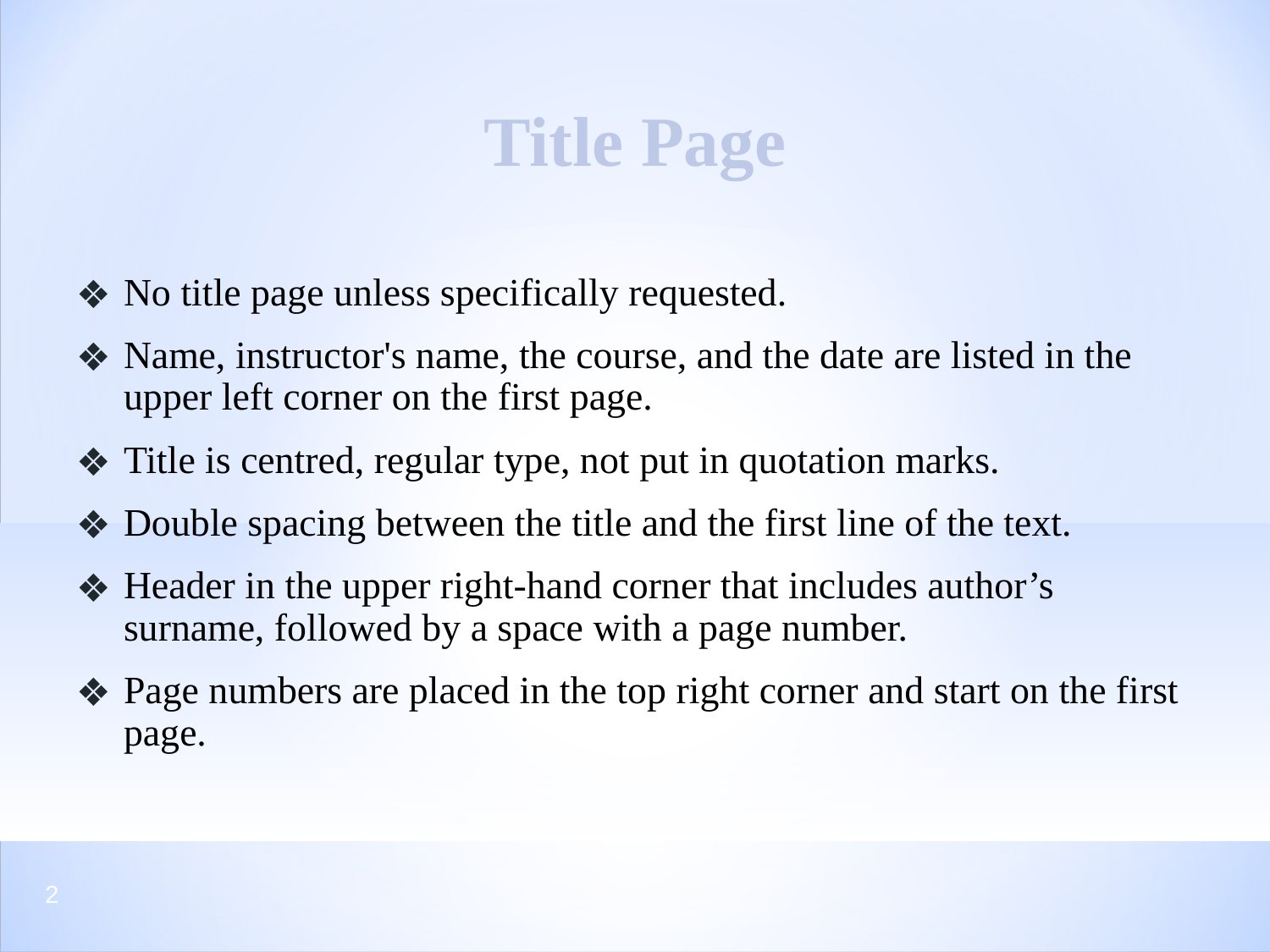

Title Page
No title page unless specifically requested.
Name, instructor's name, the course, and the date are listed in the upper left corner on the first page.
Title is centred, regular type, not put in quotation marks.
Double spacing between the title and the first line of the text.
Header in the upper right-hand corner that includes author’s surname, followed by a space with a page number.
Page numbers are placed in the top right corner and start on the first page.
2